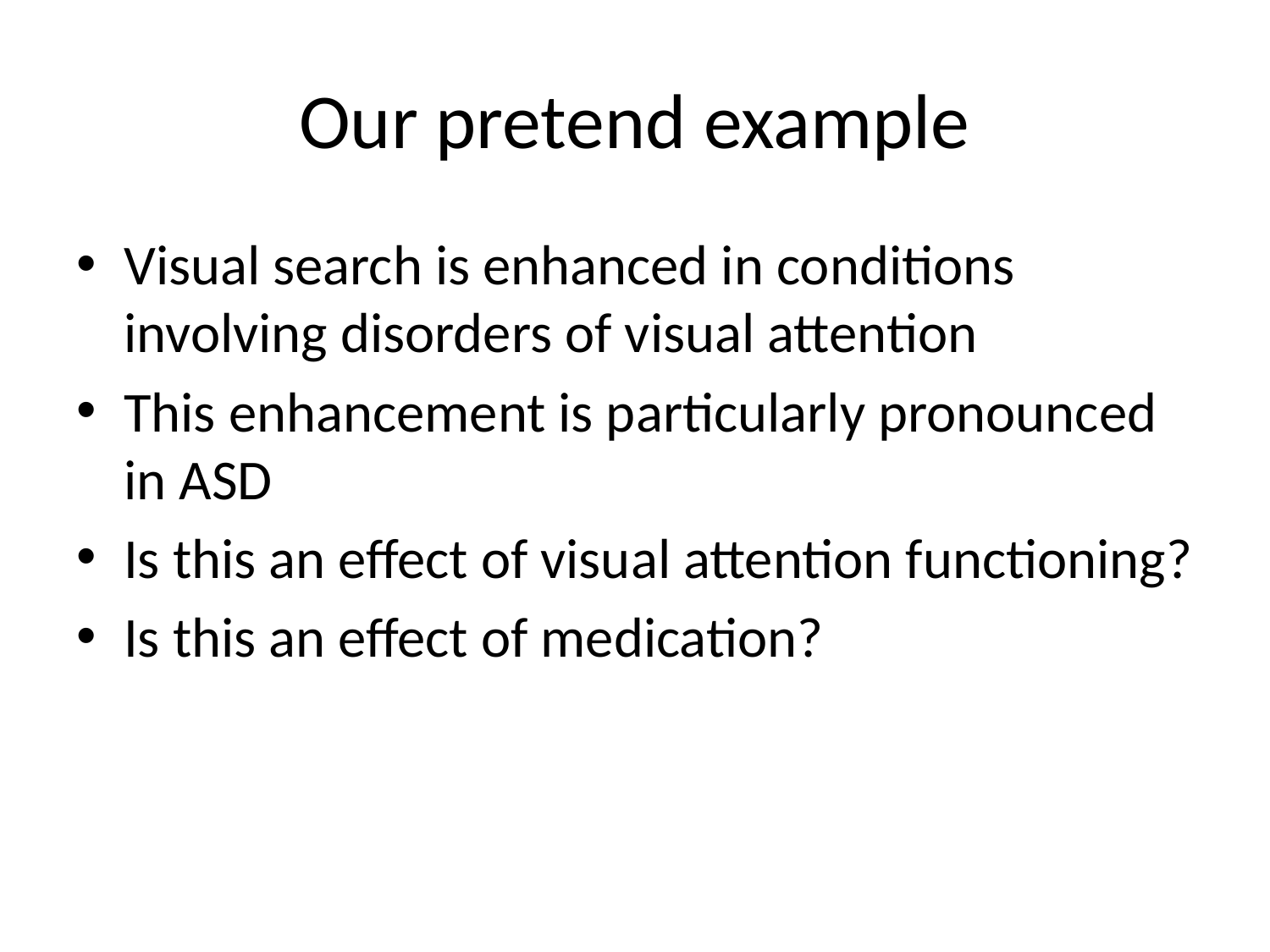

# Our pretend example
Visual search is enhanced in conditions involving disorders of visual attention
This enhancement is particularly pronounced in ASD
Is this an effect of visual attention functioning?
Is this an effect of medication?